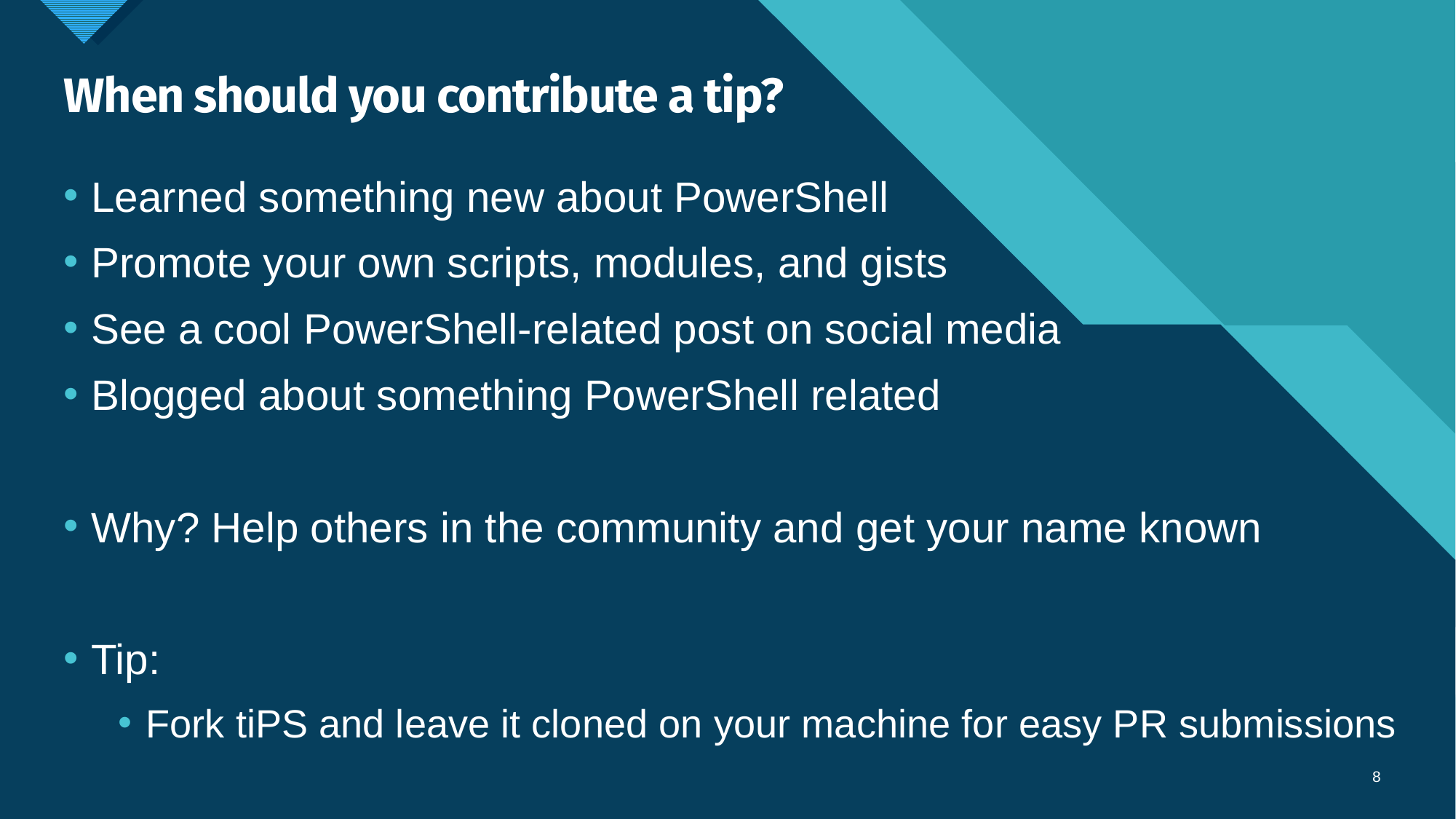

# When should you contribute a tip?
Learned something new about PowerShell
Promote your own scripts, modules, and gists
See a cool PowerShell-related post on social media
Blogged about something PowerShell related

Why? Help others in the community and get your name known

Tip:
Fork tiPS and leave it cloned on your machine for easy PR submissions

8